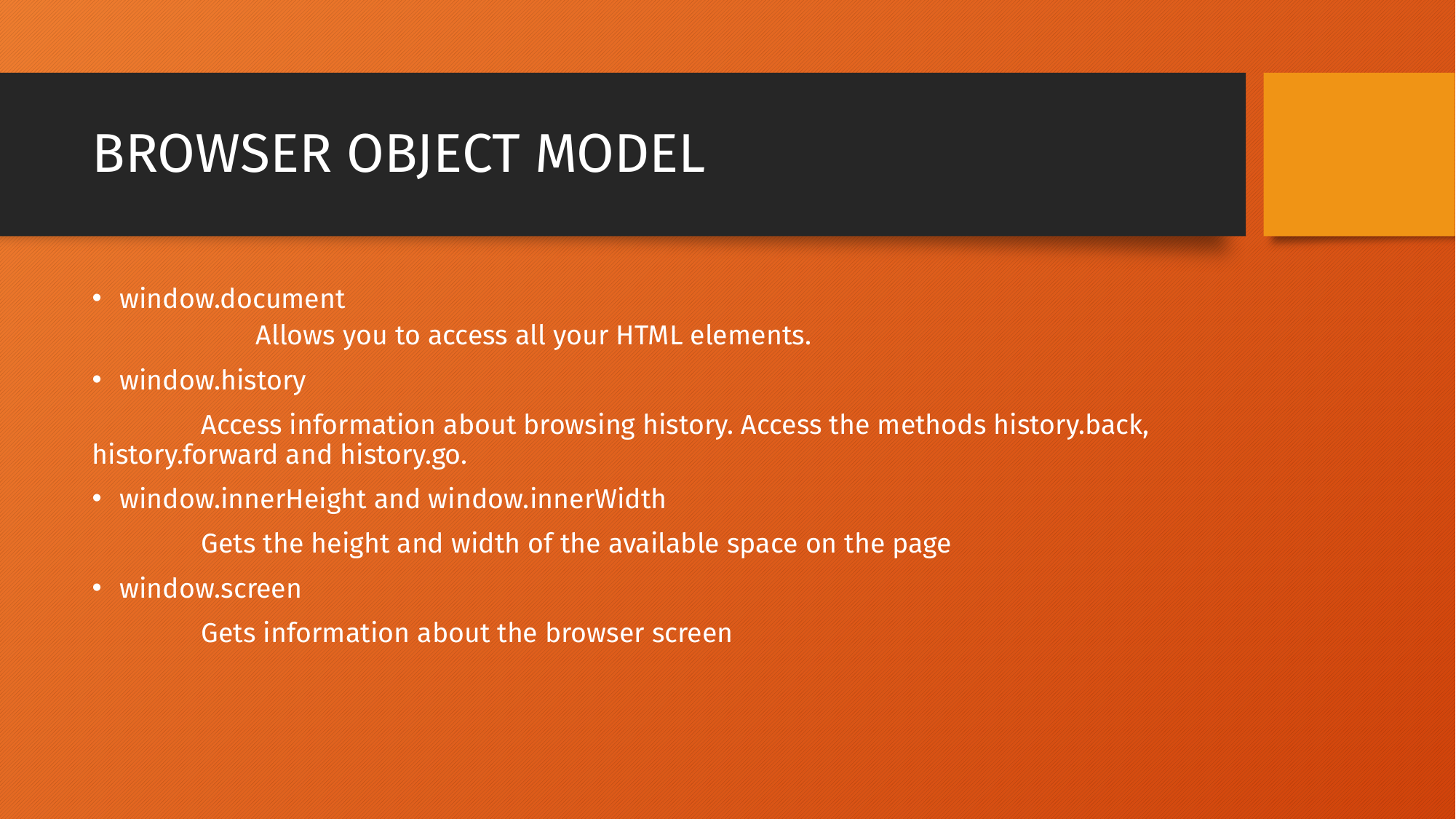

# BROWSER OBJECT MODEL
window.document
	Allows you to access all your HTML elements.
window.history
	Access information about browsing history. Access the methods history.back, history.forward and history.go.
window.innerHeight and window.innerWidth
	Gets the height and width of the available space on the page
window.screen
	Gets information about the browser screen